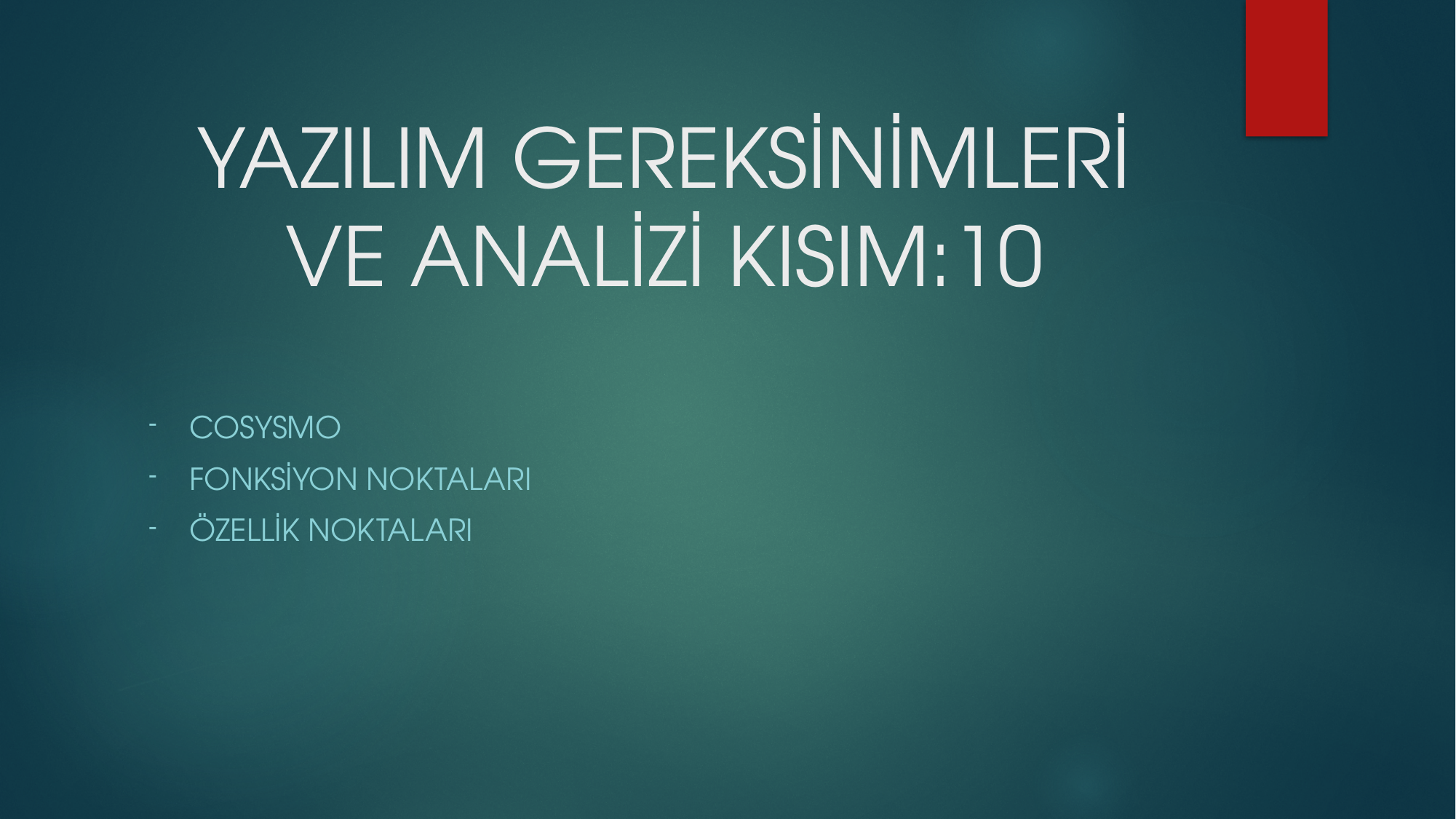

# YAZILIM GEREKSİNİMLERİ VE ANALİZİ KISIM:10
COSYSMO
FONKSİYON NOKTALARI
ÖZELLİK NOKTALARI